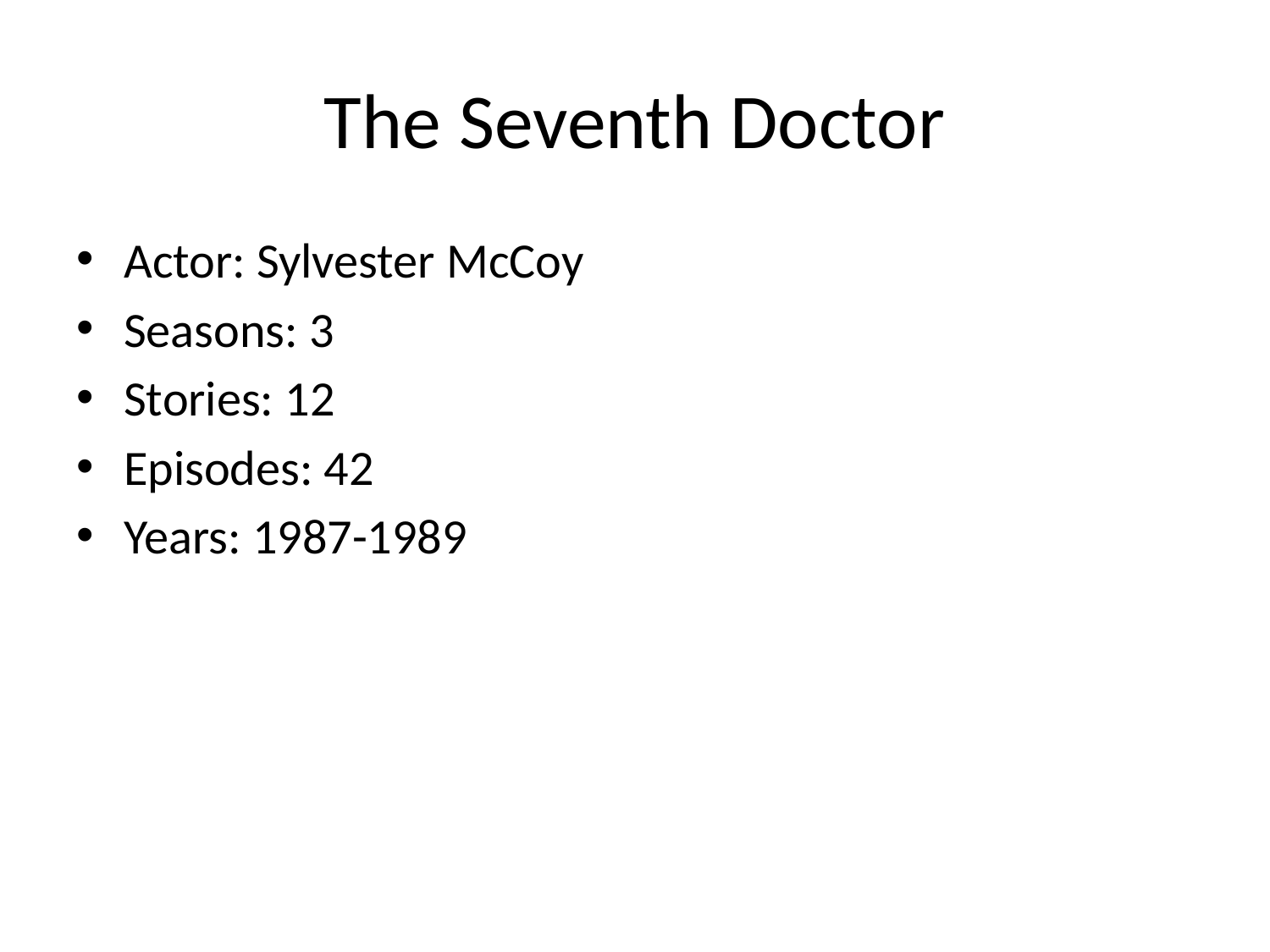

# The Seventh Doctor
Actor: Sylvester McCoy
Seasons: 3
Stories: 12
Episodes: 42
Years: 1987-1989